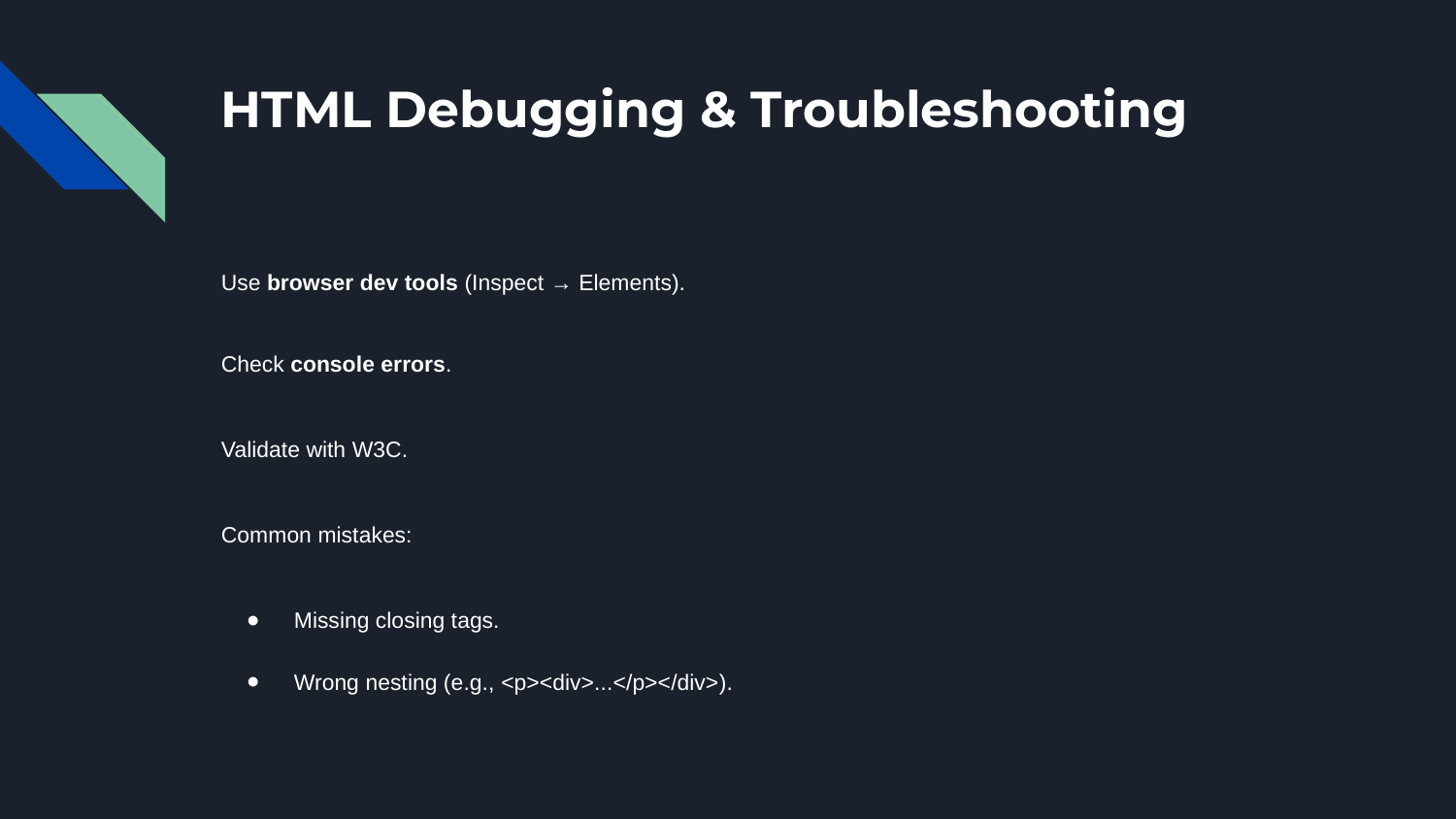

# HTML Debugging & Troubleshooting
Use browser dev tools (Inspect → Elements).
Check console errors.
Validate with W3C.
Common mistakes:
Missing closing tags.
Wrong nesting (e.g., <p><div>...</p></div>).